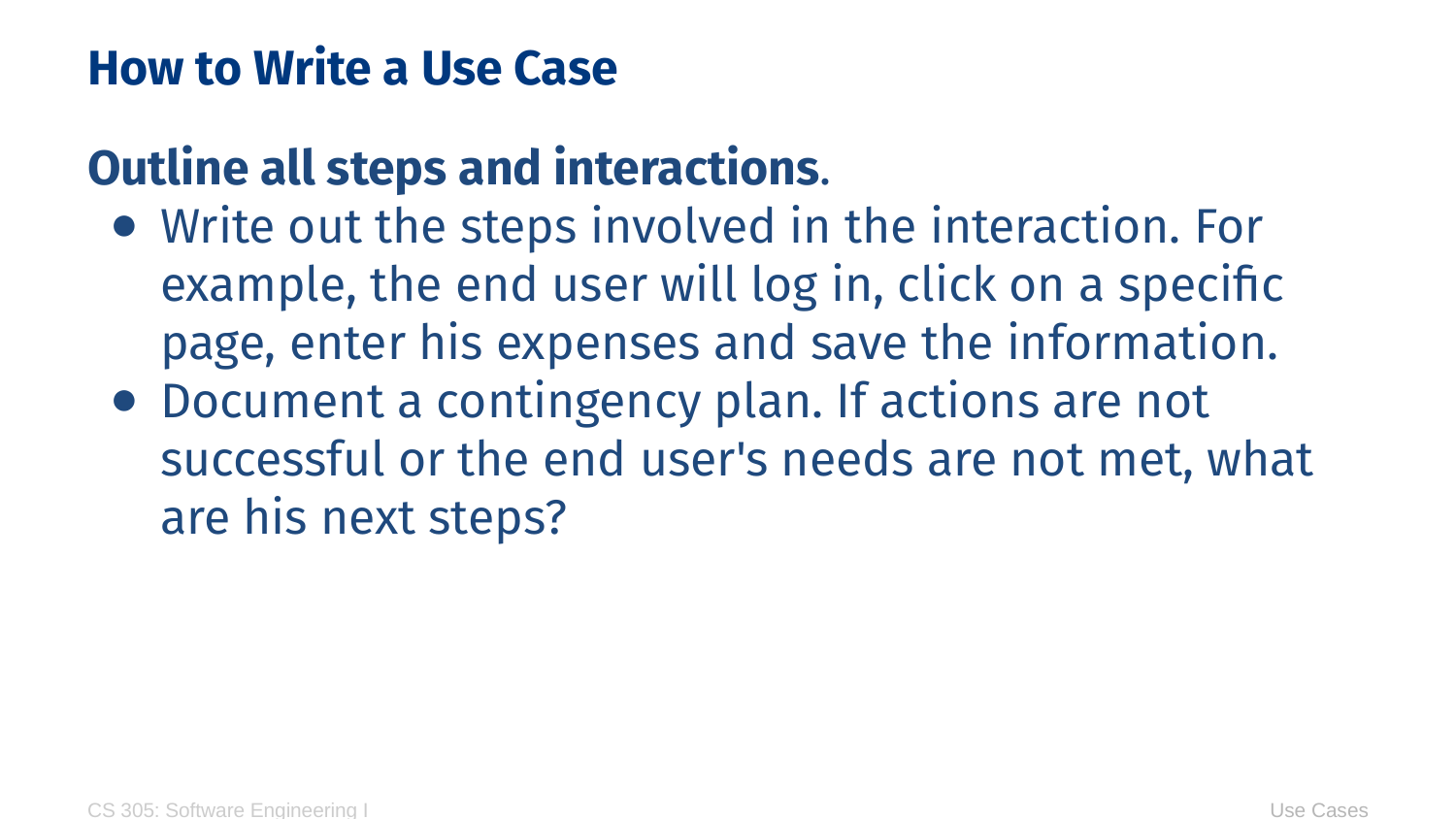

# How to Write a Use Case
Outline all steps and interactions.
Write out the steps involved in the interaction. For example, the end user will log in, click on a specific page, enter his expenses and save the information.
Document a contingency plan. If actions are not successful or the end user's needs are not met, what are his next steps?

CS 305: Software Engineering I
Use Cases